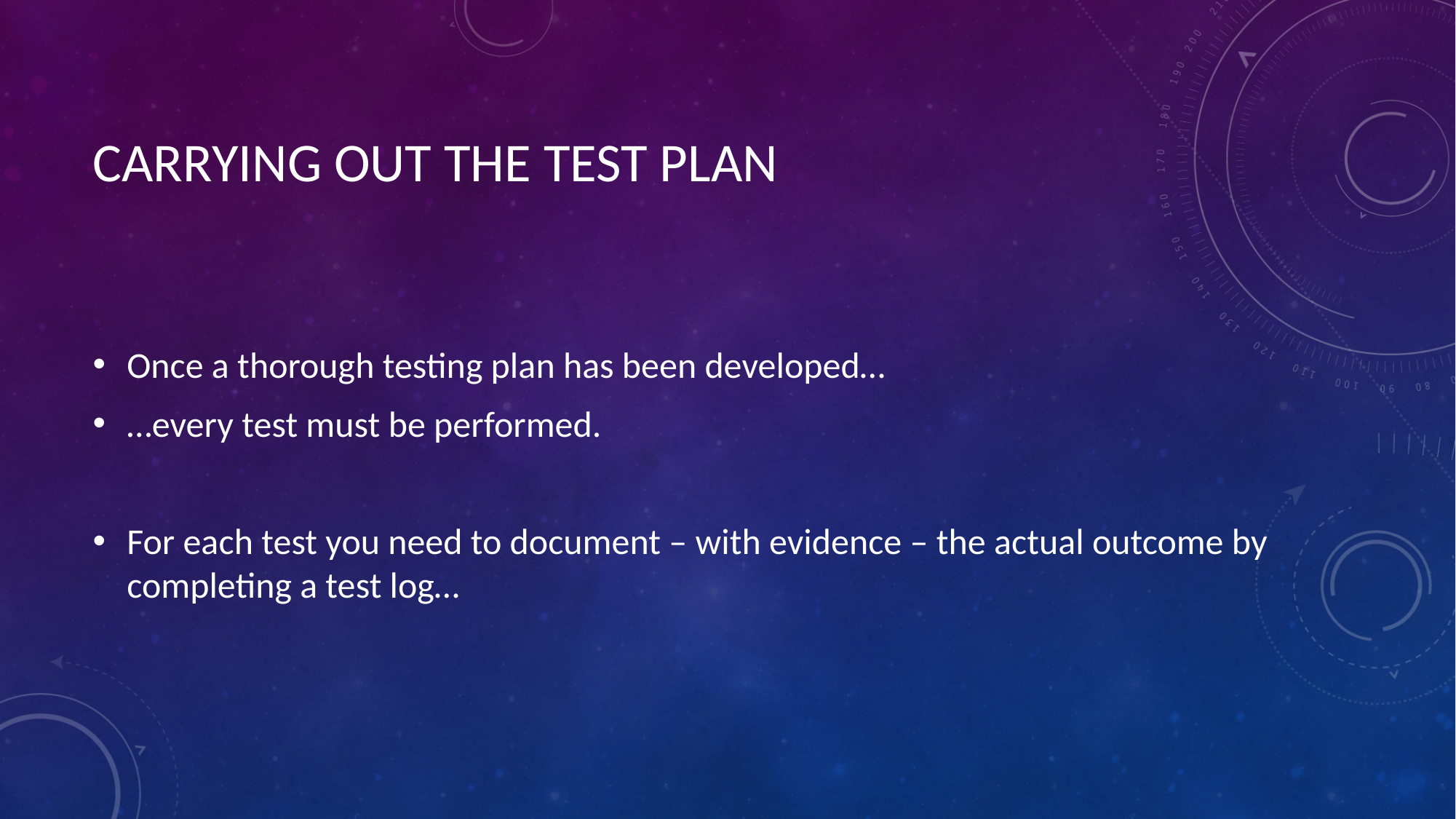

# Carrying out the test plan
Once a thorough testing plan has been developed…
…every test must be performed.

For each test you need to document – with evidence – the actual outcome by completing a test log…